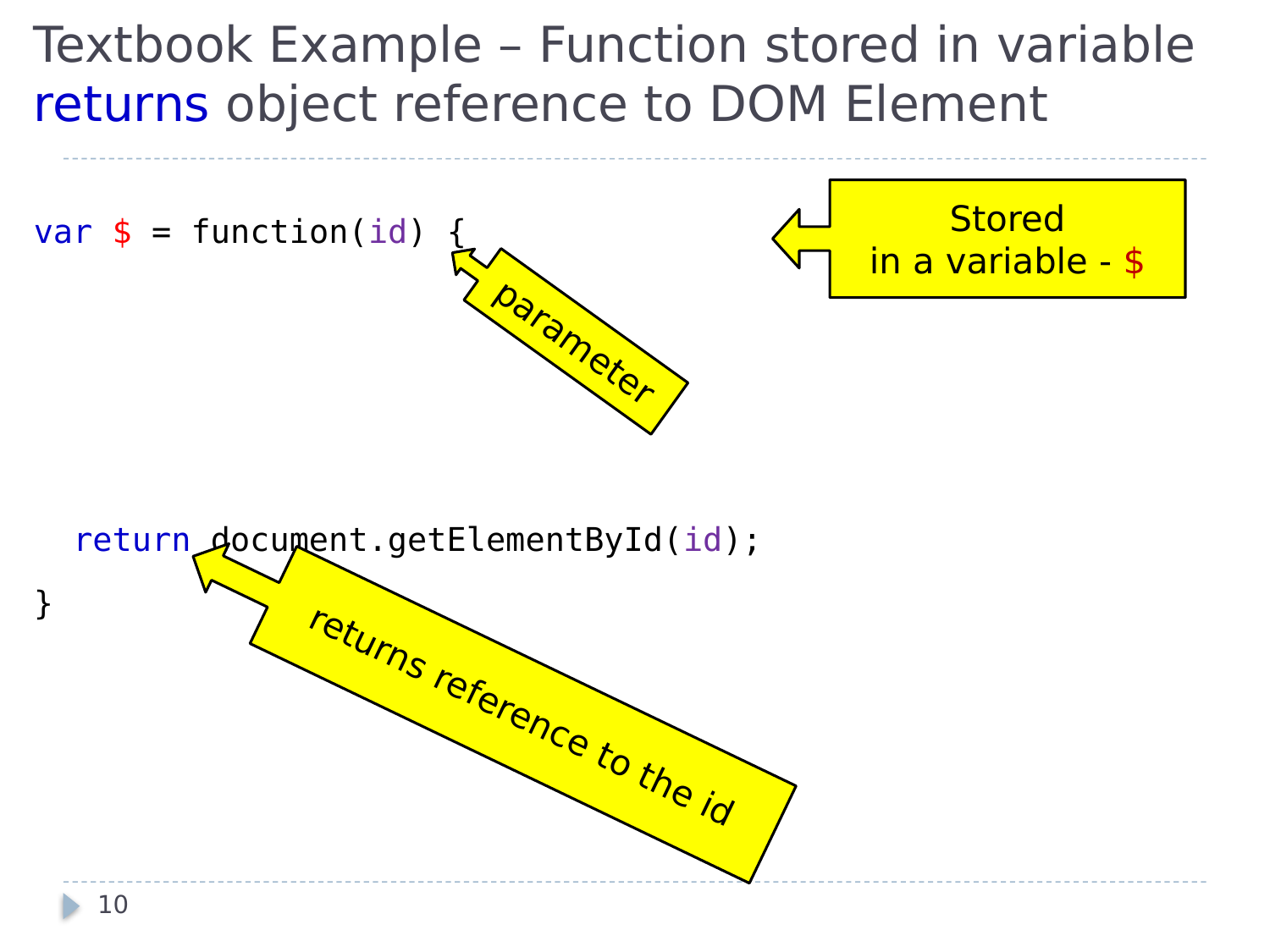

# Textbook Example – Function stored in variable returns object reference to DOM Element
Stored
in a variable - $
var $ = function(id) {

  return document.getElementById(id);
}

parameter
returns reference to the id
10